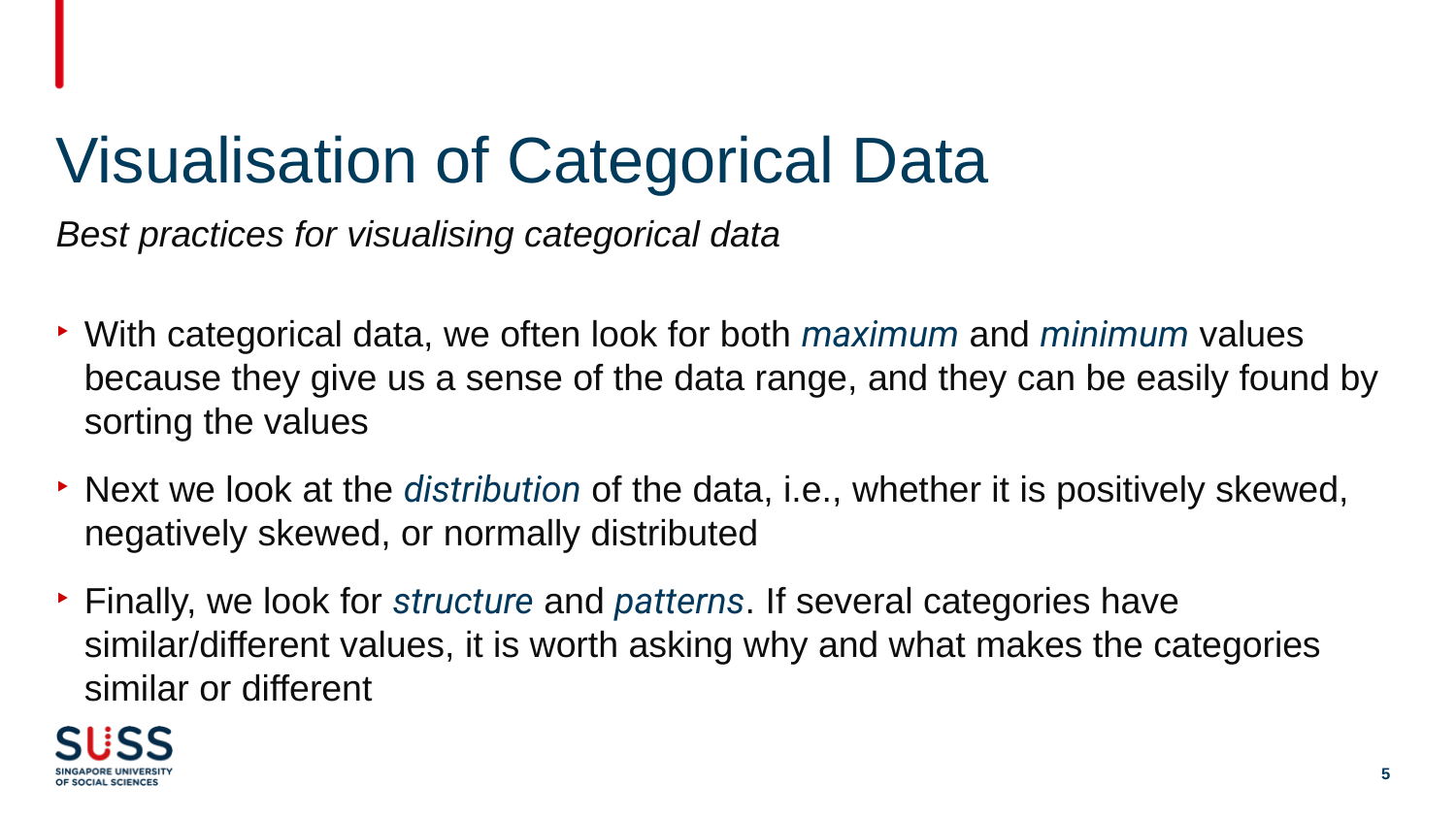

# Visualisation of Categorical Data
Best practices for visualising categorical data
With categorical data, we often look for both maximum and minimum values because they give us a sense of the data range, and they can be easily found by sorting the values
Next we look at the distribution of the data, i.e., whether it is positively skewed, negatively skewed, or normally distributed
Finally, we look for structure and patterns. If several categories have similar/different values, it is worth asking why and what makes the categories similar or different